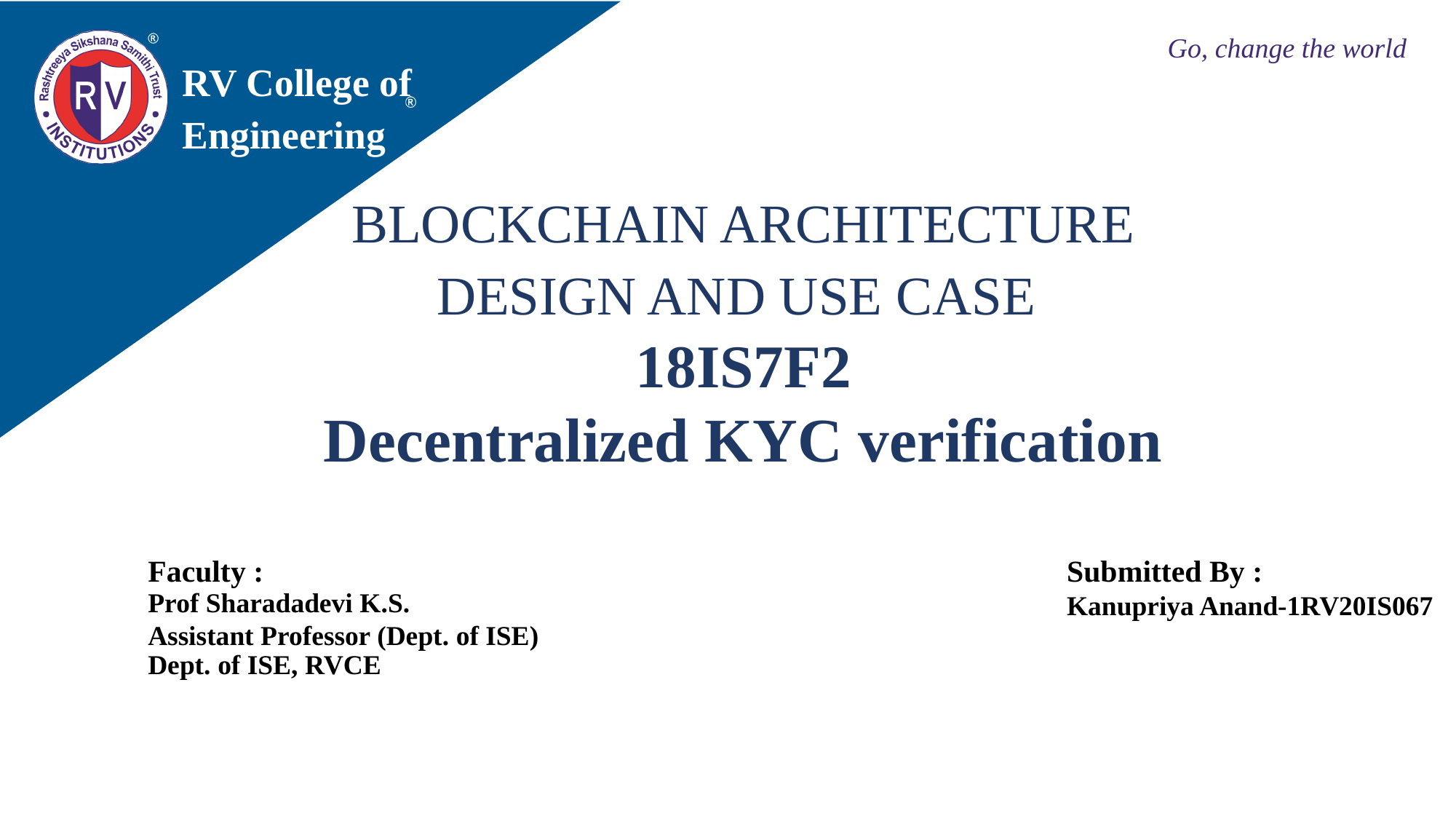

Go, change the world

RV College of
Engineering

BLOCKCHAIN ARCHITECTURE DESIGN AND USE CASE
18IS7F2
Decentralized KYC verification

Submitted By :
Kanupriya Anand-1RV20IS067

Faculty :
Prof Sharadadevi K.S.
Assistant Professor (Dept. of ISE)
Dept. of ISE, RVCE